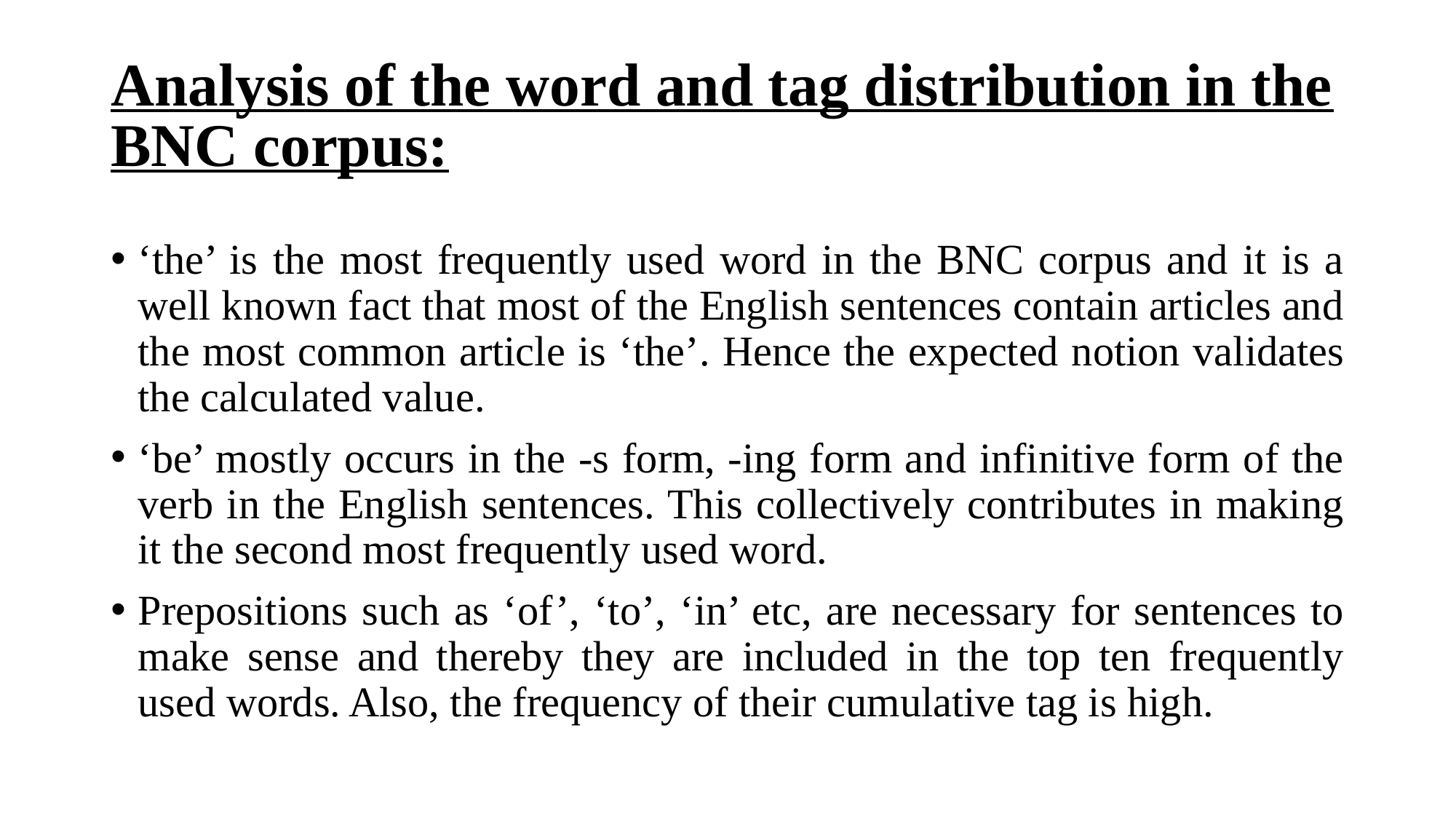

Analysis of the word and tag distribution in the BNC corpus:
‘the’ is the most frequently used word in the BNC corpus and it is a well known fact that most of the English sentences contain articles and the most common article is ‘the’. Hence the expected notion validates the calculated value.
‘be’ mostly occurs in the -s form, -ing form and infinitive form of the verb in the English sentences. This collectively contributes in making it the second most frequently used word.
Prepositions such as ‘of’, ‘to’, ‘in’ etc, are necessary for sentences to make sense and thereby they are included in the top ten frequently used words. Also, the frequency of their cumulative tag is high.